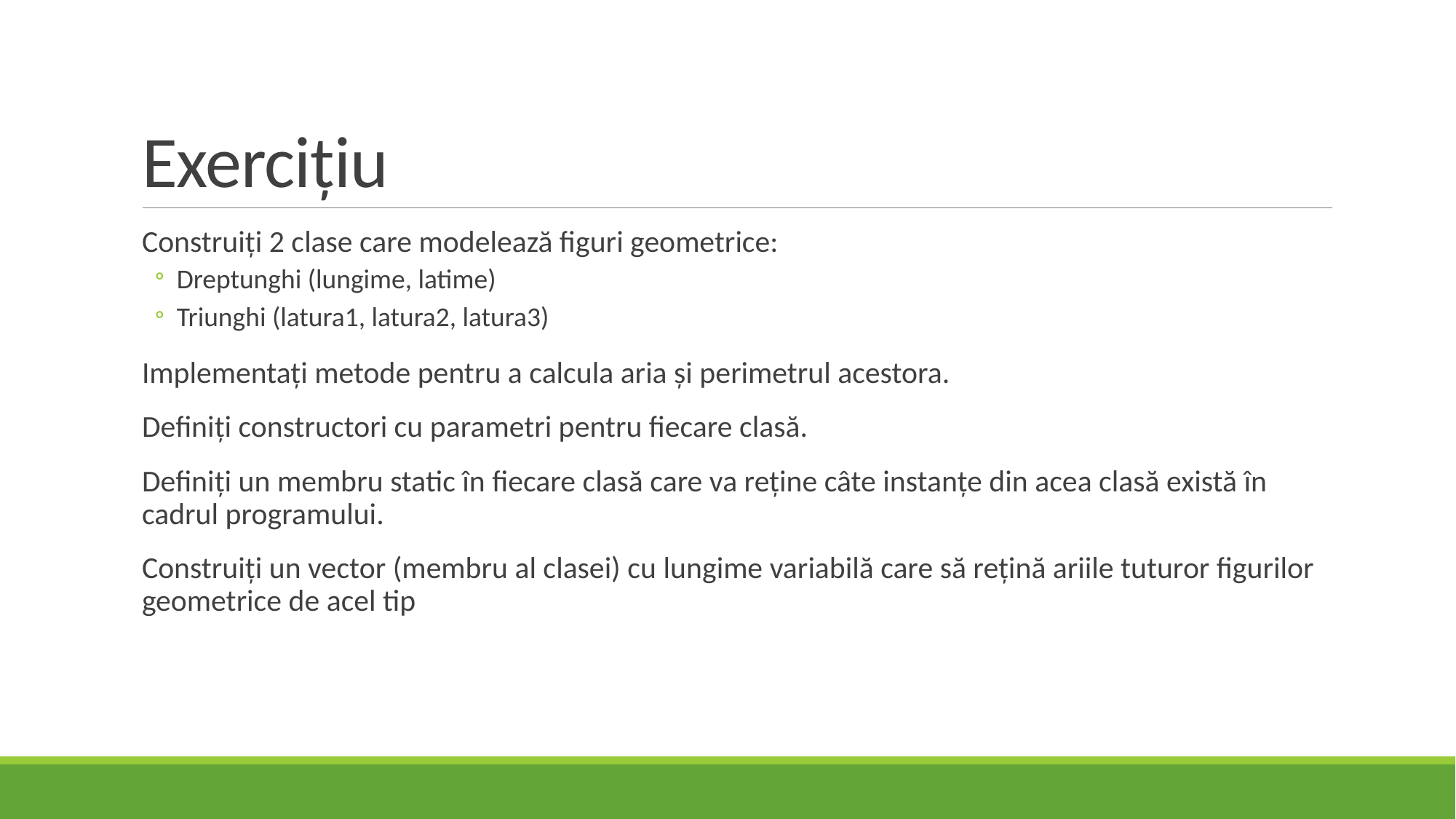

# Exercițiu
Construiți 2 clase care modelează figuri geometrice:
Dreptunghi (lungime, latime)
Triunghi (latura1, latura2, latura3)
Implementați metode pentru a calcula aria și perimetrul acestora.
Definiți constructori cu parametri pentru fiecare clasă.
Definiți un membru static în fiecare clasă care va reține câte instanțe din acea clasă există în cadrul programului.
Construiți un vector (membru al clasei) cu lungime variabilă care să rețină ariile tuturor figurilor geometrice de acel tip